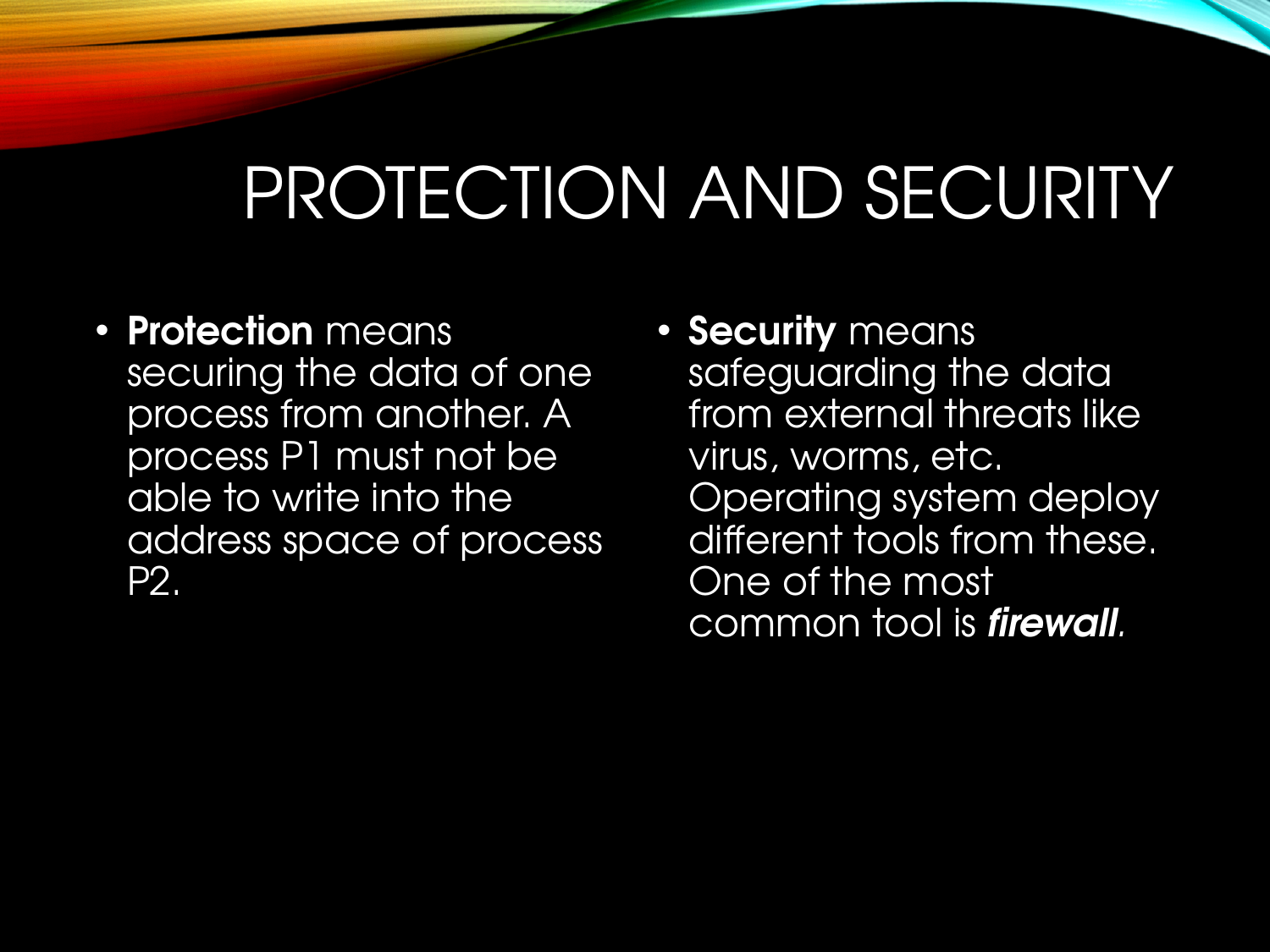

# Protection and Security
Protection means securing the data of one process from another. A process P1 must not be able to write into the address space of process P2.

Security means safeguarding the data from external threats like virus, worms, etc. Operating system deploy different tools from these. One of the most common tool is firewall.